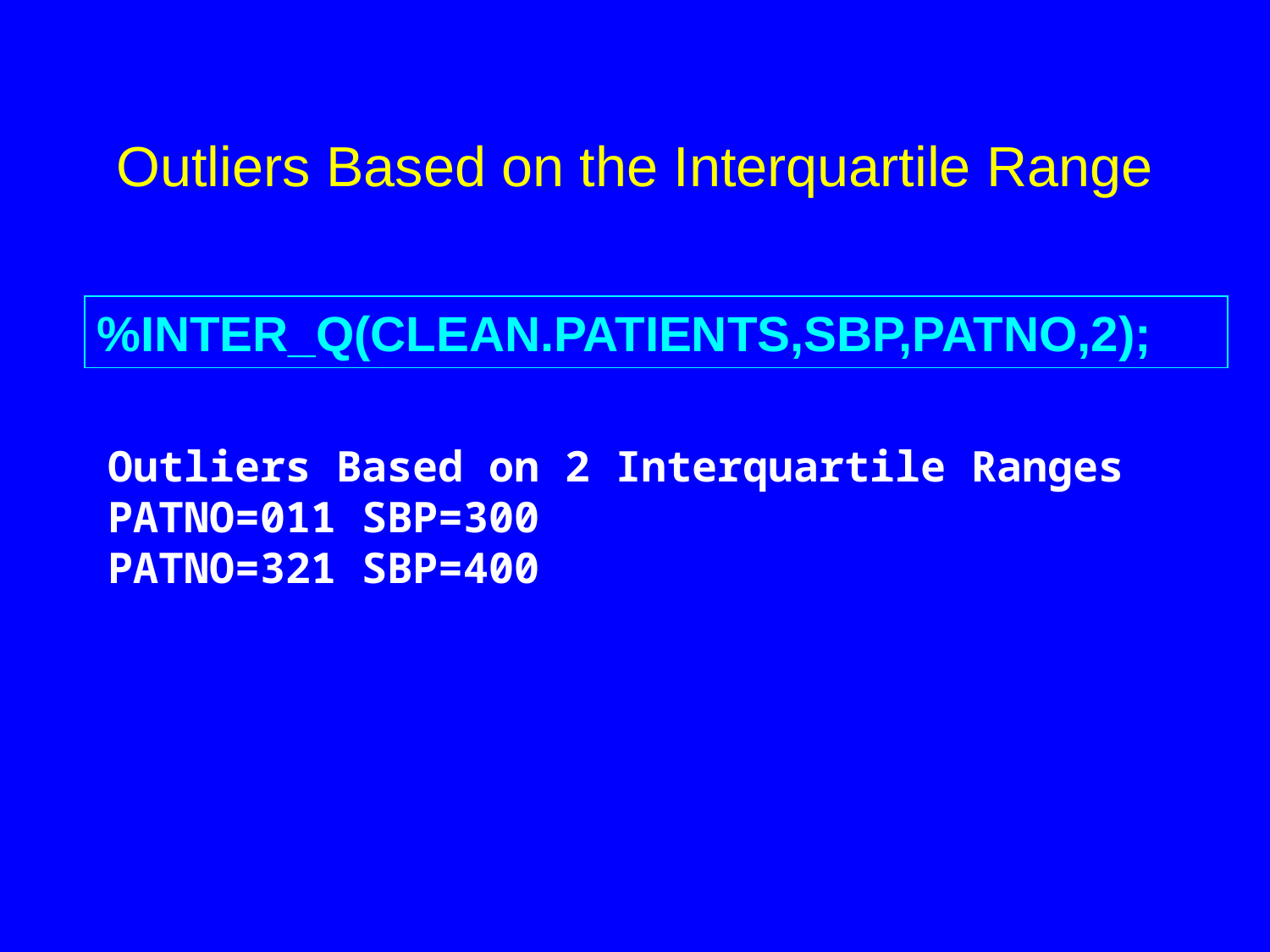

# Outliers Based on the Interquartile Range
%INTER_Q(CLEAN.PATIENTS,SBP,PATNO,2);
Outliers Based on 2 Interquartile Ranges
PATNO=011 SBP=300
PATNO=321 SBP=400